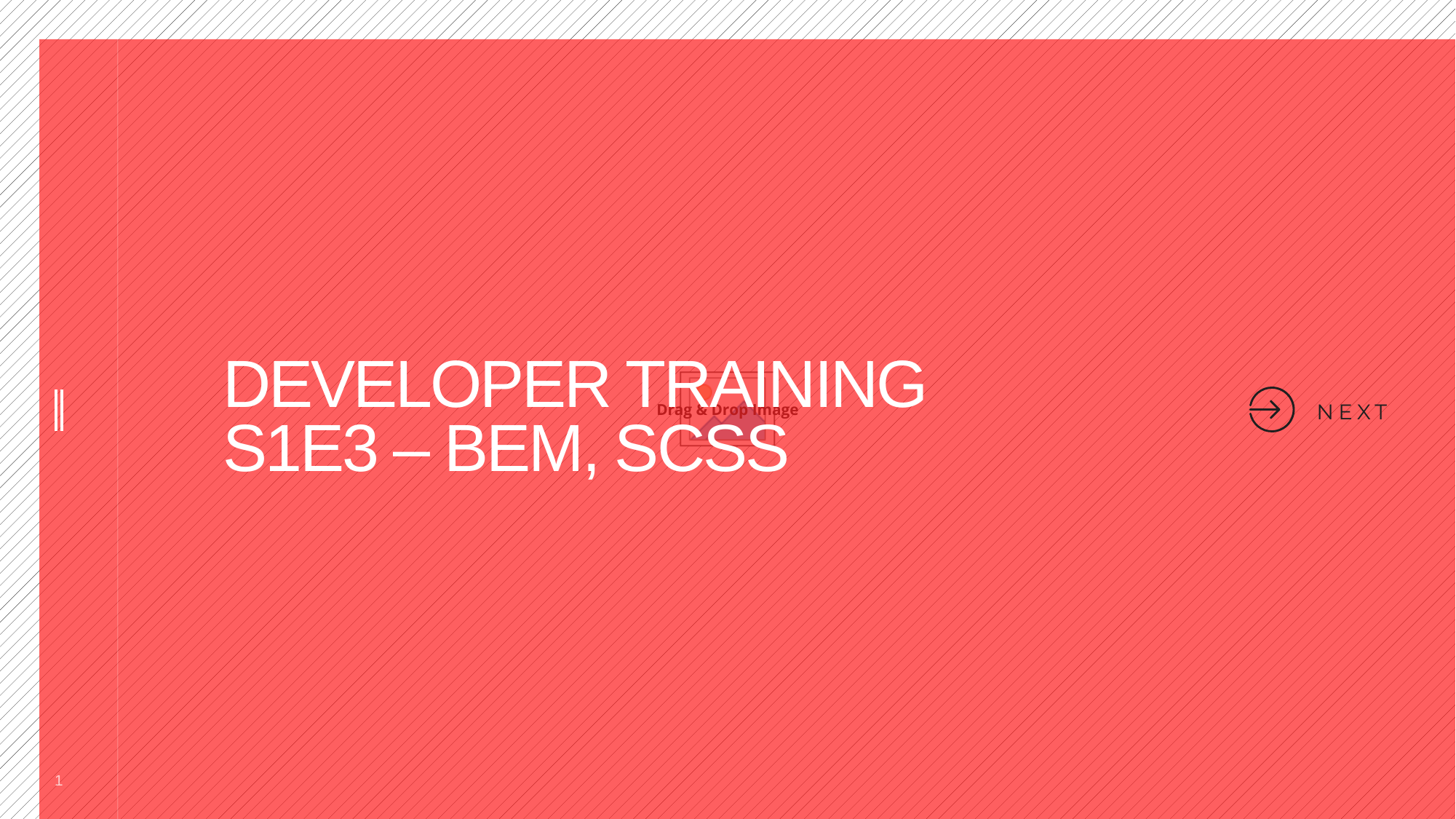

DEVELOPER TRAINING
S1E3 – BEM, SCSS
NEXT

1